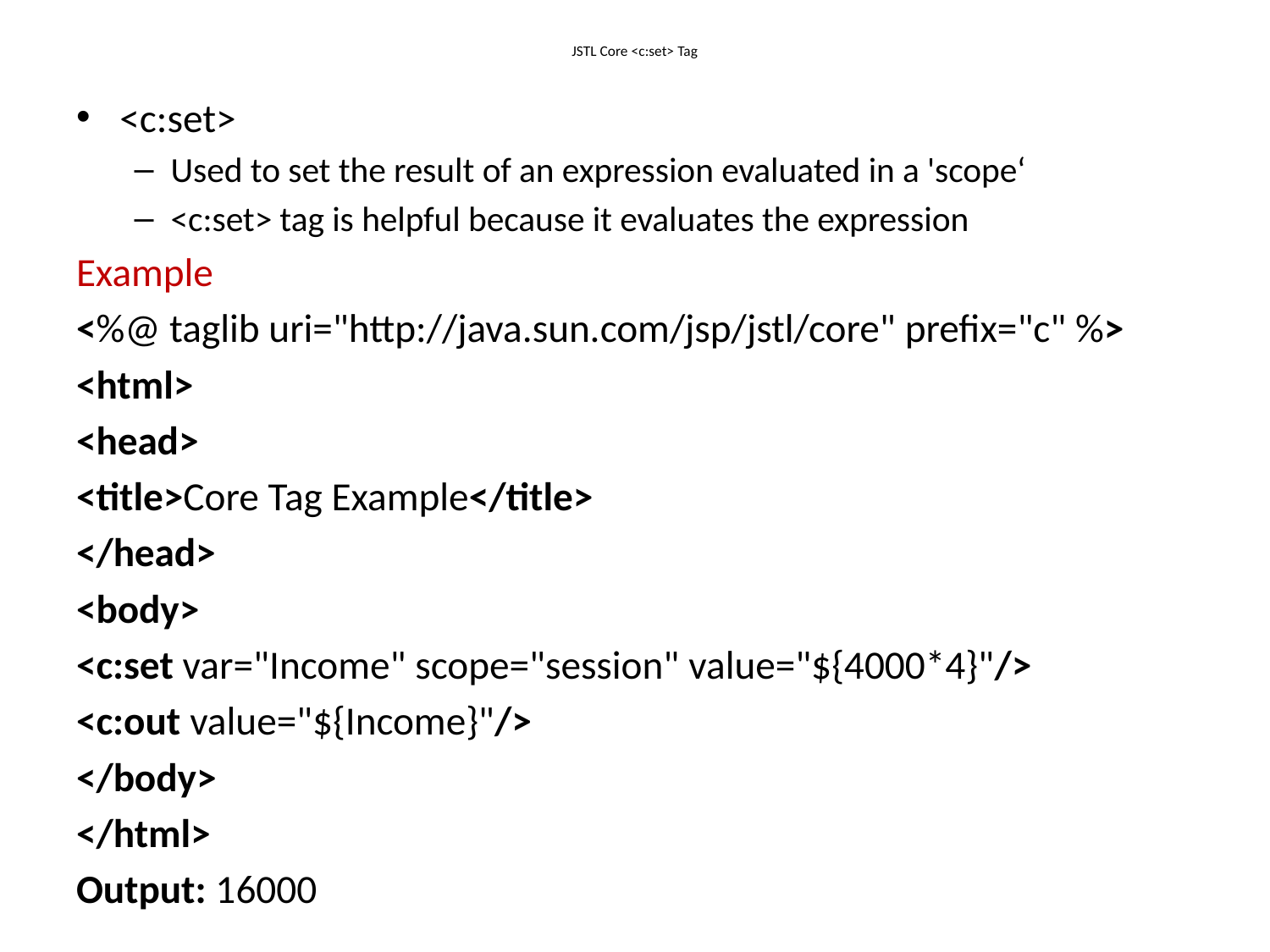

# JSTL Core <c:set> Tag
<c:set>
Used to set the result of an expression evaluated in a 'scope‘
<c:set> tag is helpful because it evaluates the expression
Example
<%@ taglib uri="http://java.sun.com/jsp/jstl/core" prefix="c" %>
<html>
<head>
<title>Core Tag Example</title>
</head>
<body>
<c:set var="Income" scope="session" value="${4000*4}"/>
<c:out value="${Income}"/>
</body>
</html>
Output: 16000